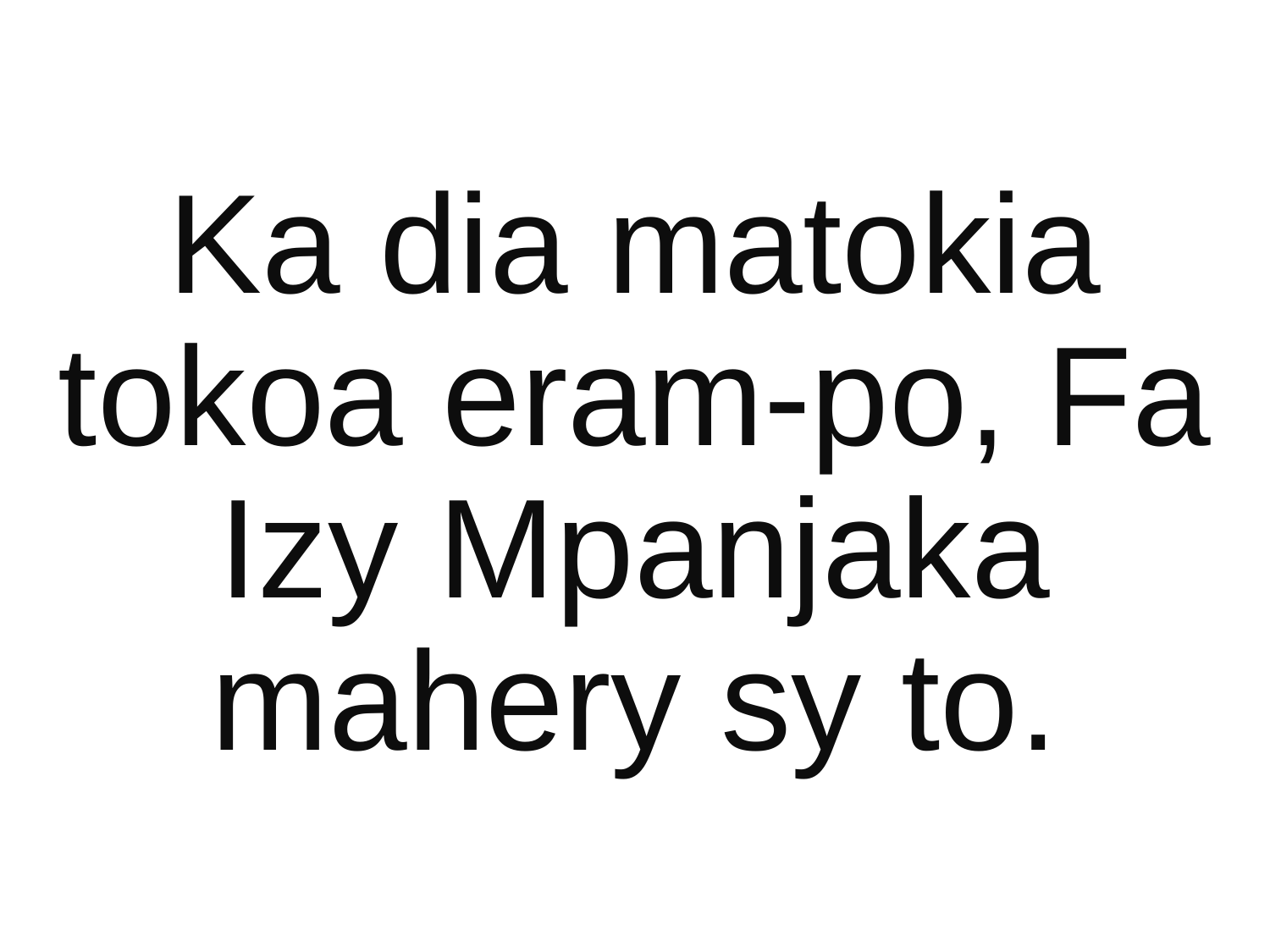

# Ka dia matokia tokoa eram-po, Fa Izy Mpanjaka mahery sy to.